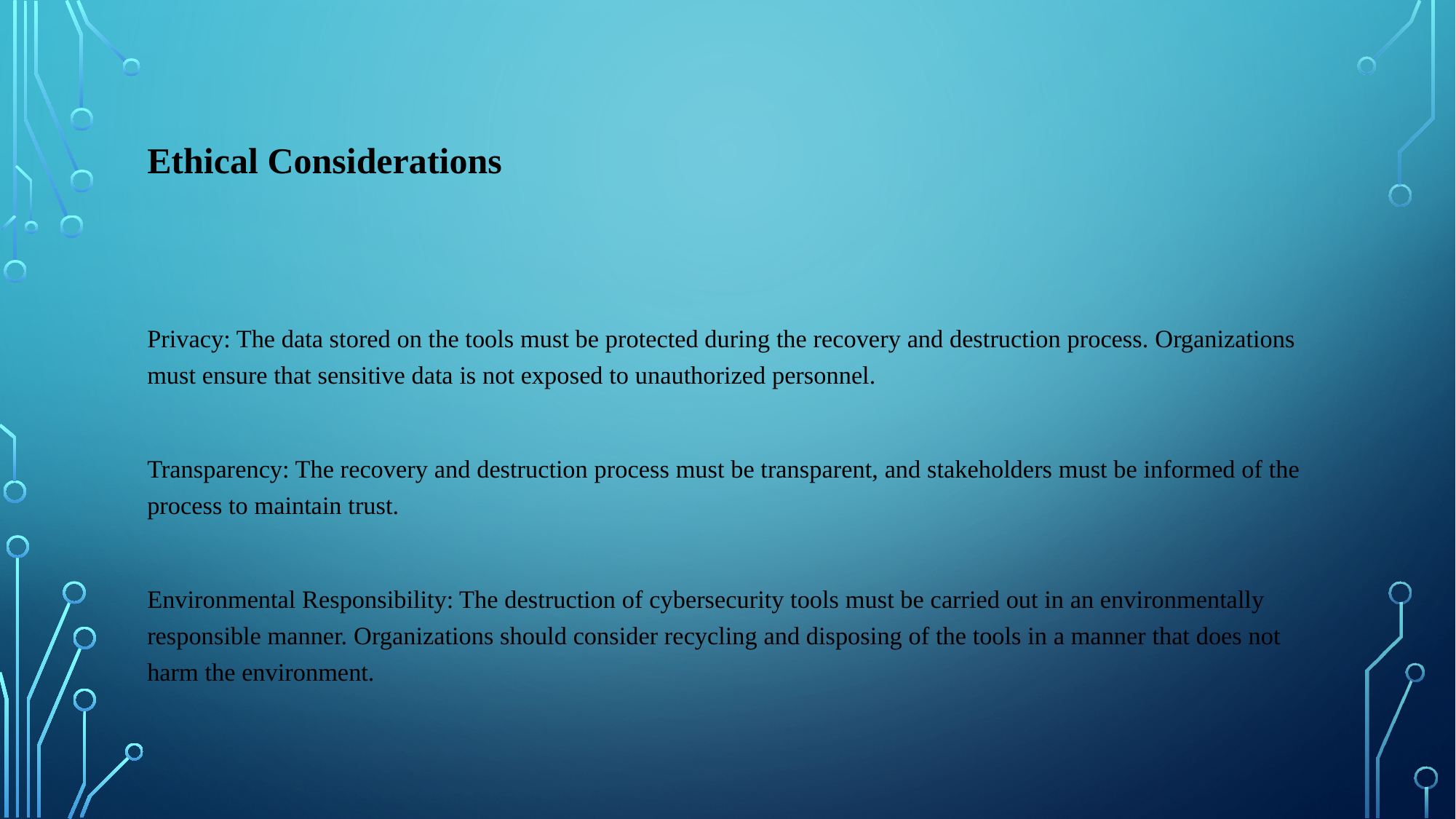

# Ethical Considerations

Privacy: The data stored on the tools must be protected during the recovery and destruction process. Organizations must ensure that sensitive data is not exposed to unauthorized personnel.

Transparency: The recovery and destruction process must be transparent, and stakeholders must be informed of the process to maintain trust.

Environmental Responsibility: The destruction of cybersecurity tools must be carried out in an environmentally responsible manner. Organizations should consider recycling and disposing of the tools in a manner that does not harm the environment.